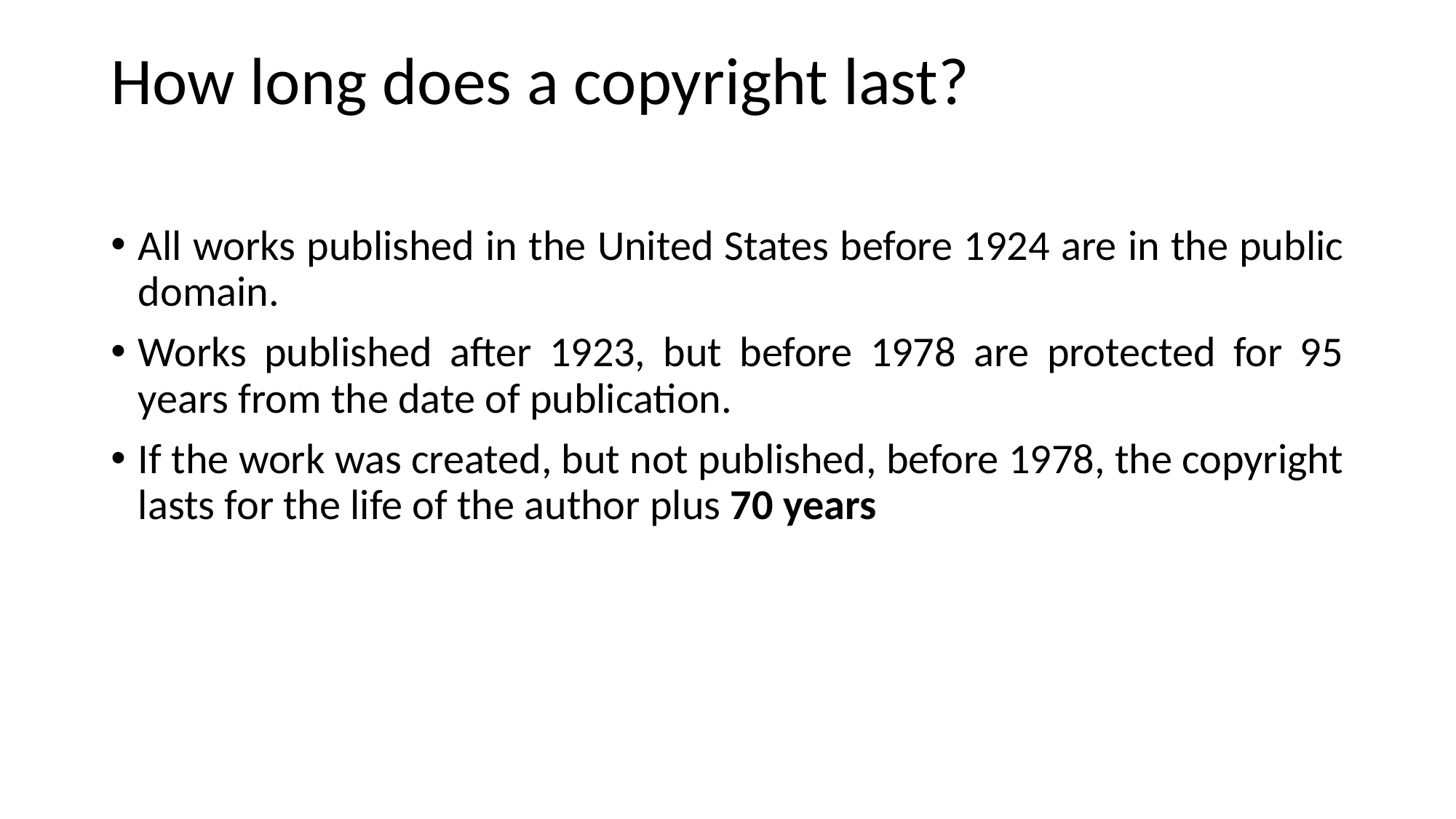

# How long does a copyright last?
All works published in the United States before 1924 are in the public domain.
Works published after 1923, but before 1978 are protected for 95 years from the date of publication.
If the work was created, but not published, before 1978, the copyright lasts for the life of the author plus 70 years